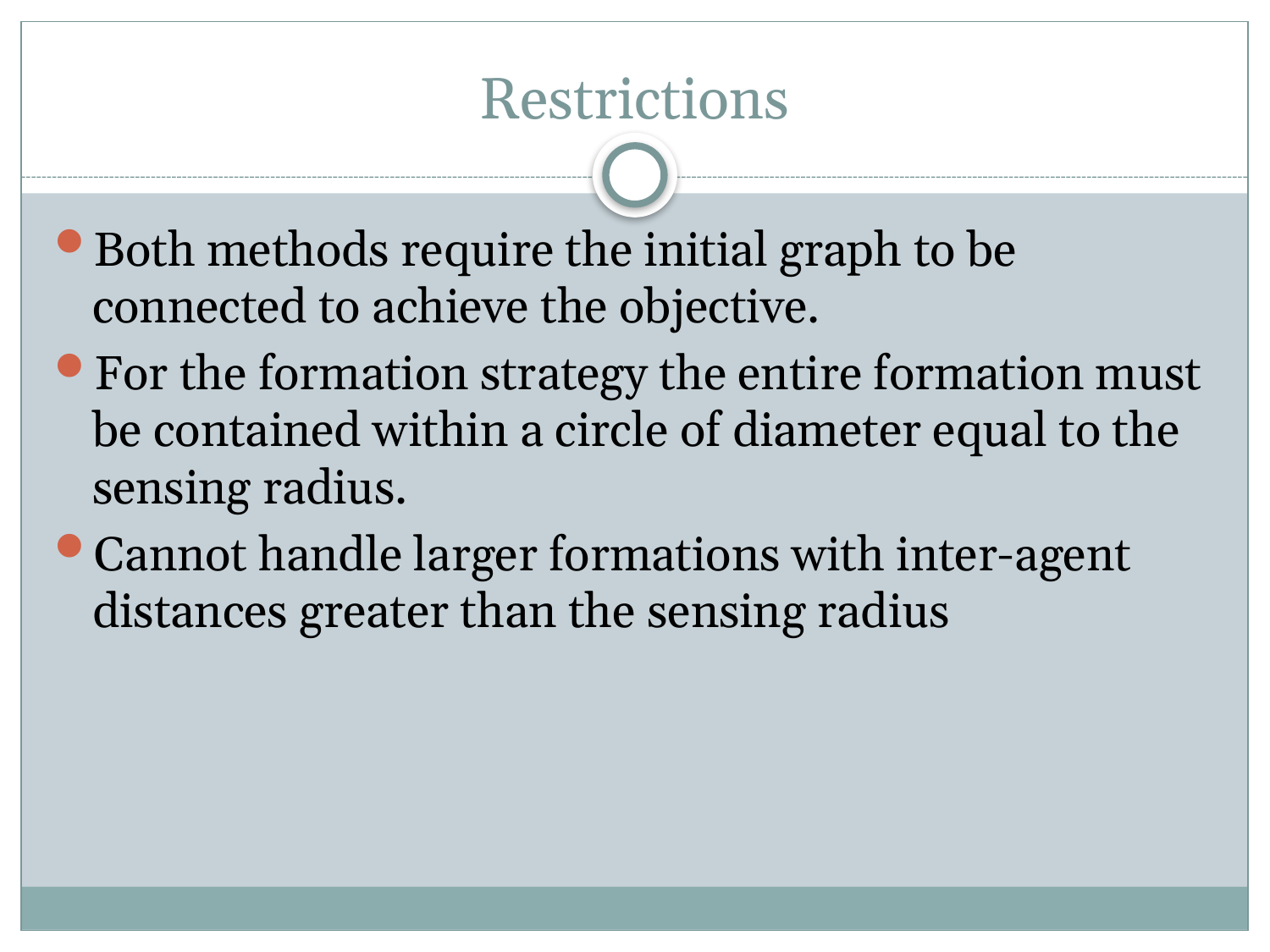

# Restrictions
Both methods require the initial graph to be connected to achieve the objective.
For the formation strategy the entire formation must be contained within a circle of diameter equal to the sensing radius.
Cannot handle larger formations with inter-agent distances greater than the sensing radius